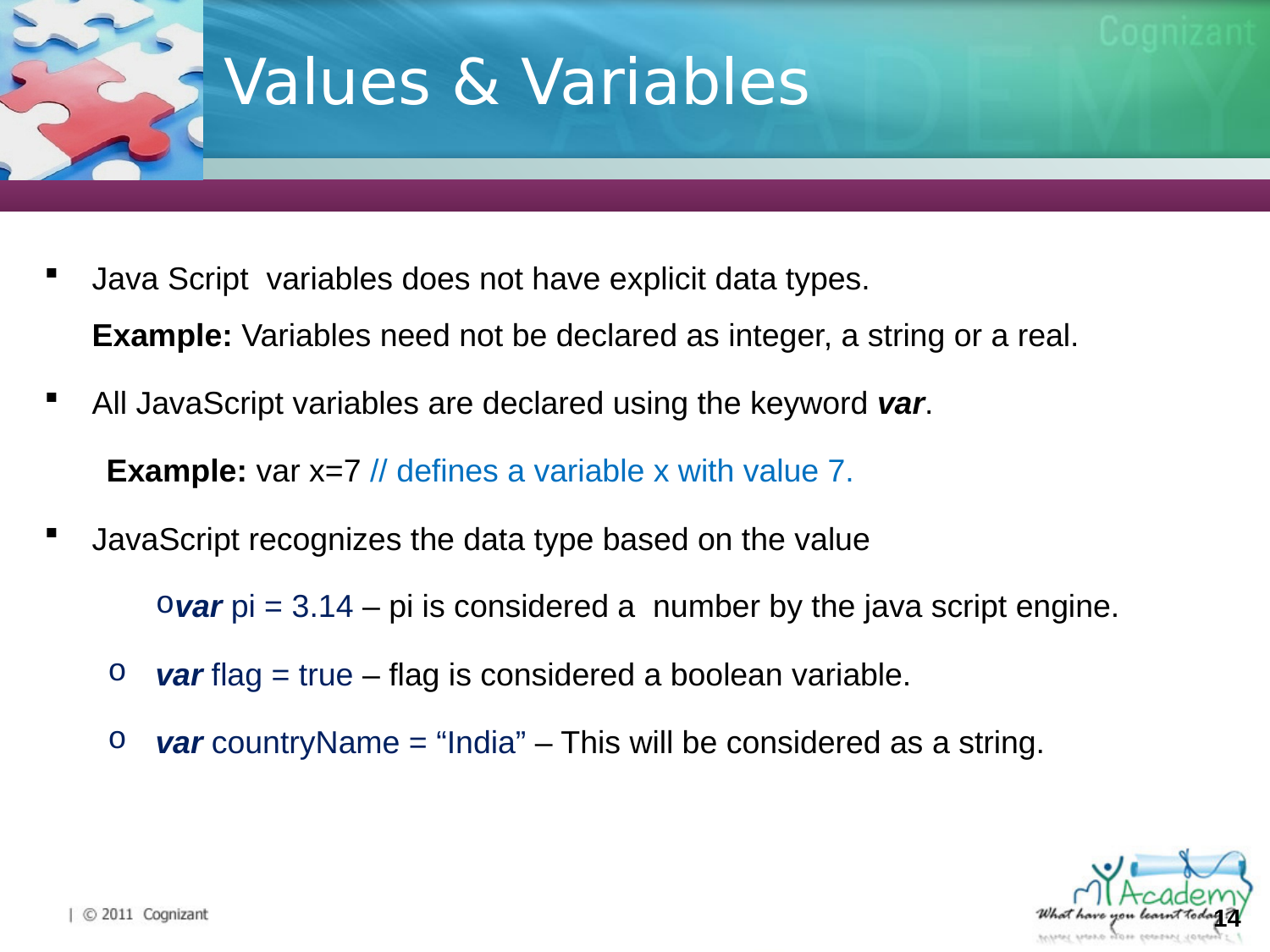

# Values & Variables
Java Script  variables does not have explicit data types.
Example: Variables need not be declared as integer, a string or a real.
All JavaScript variables are declared using the keyword var.
       Example: var x=7 // defines a variable x with value 7.
JavaScript recognizes the data type based on the value
var pi = 3.14 – pi is considered a  number by the java script engine.
var flag = true – flag is considered a boolean variable.
var countryName = “India” – This will be considered as a string.
14